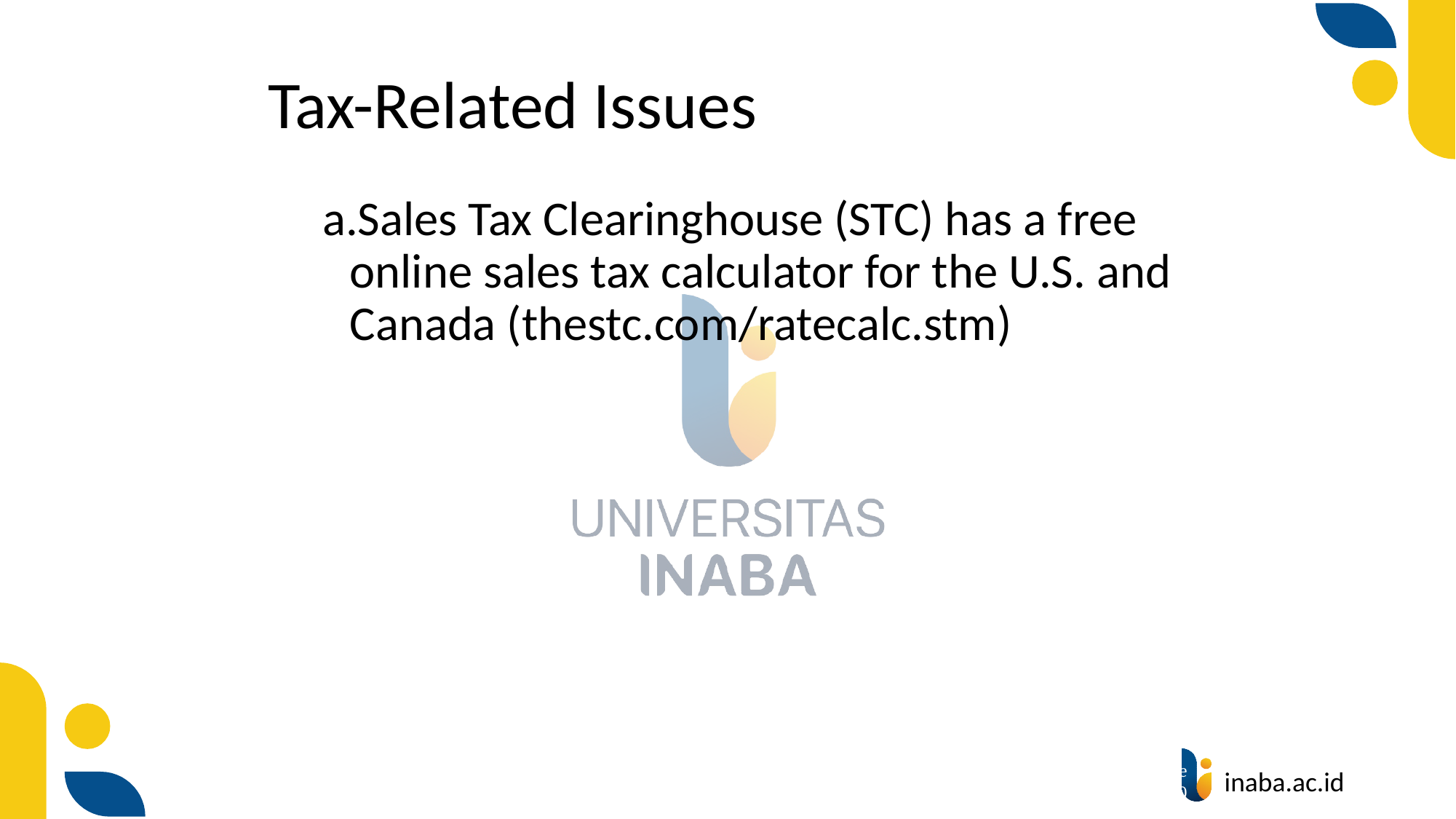

# Tax-Related Issues
Sales Tax Clearinghouse (STC) has a free online sales tax calculator for the U.S. and Canada (thestc.com/ratecalc.stm)
75
© Prentice Hall 2020